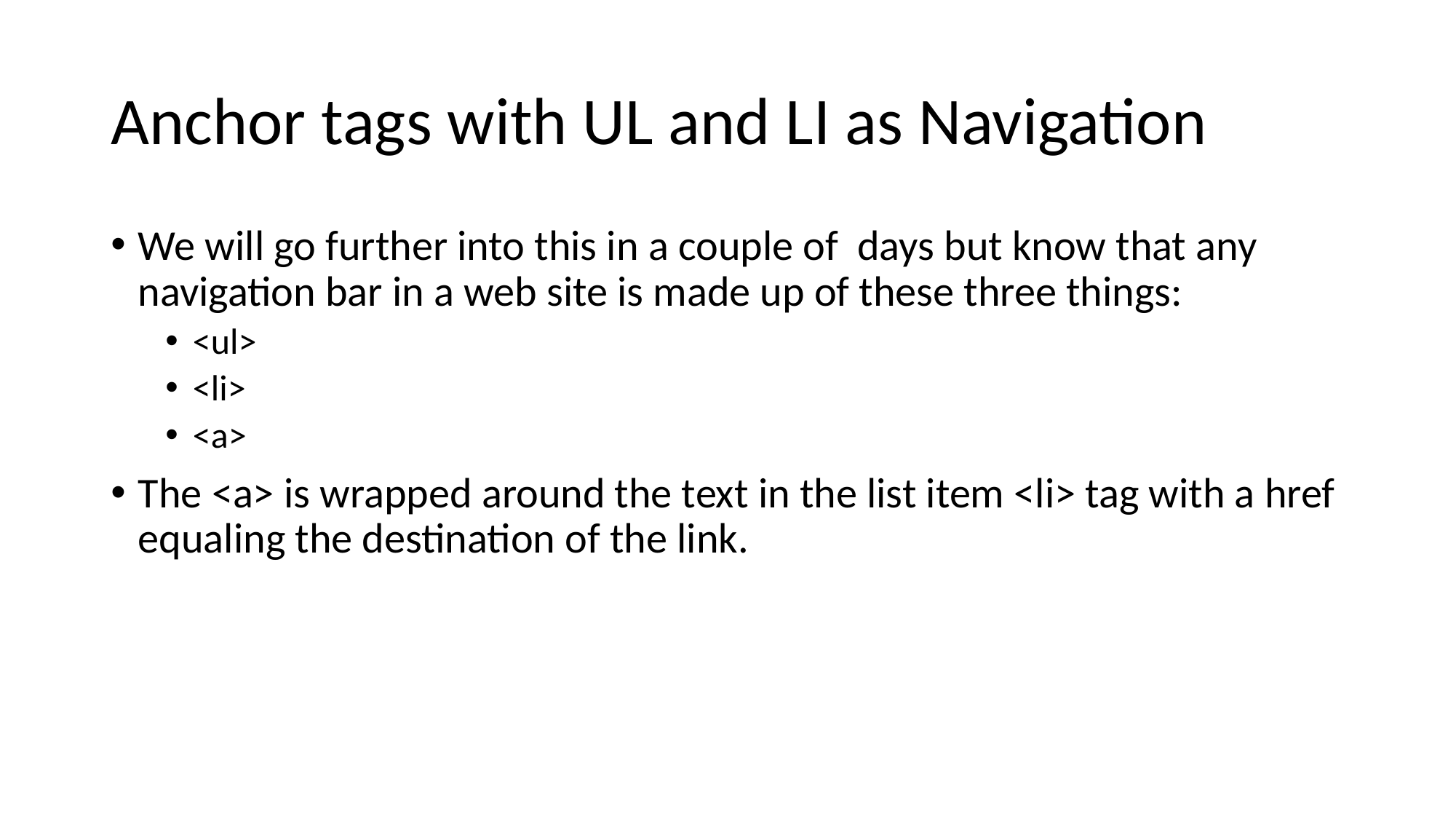

# Anchor tags with UL and LI as Navigation
We will go further into this in a couple of  days but know that any navigation bar in a web site is made up of these three things:
<ul>
<li>
<a>
The <a> is wrapped around the text in the list item <li> tag with a href equaling the destination of the link.